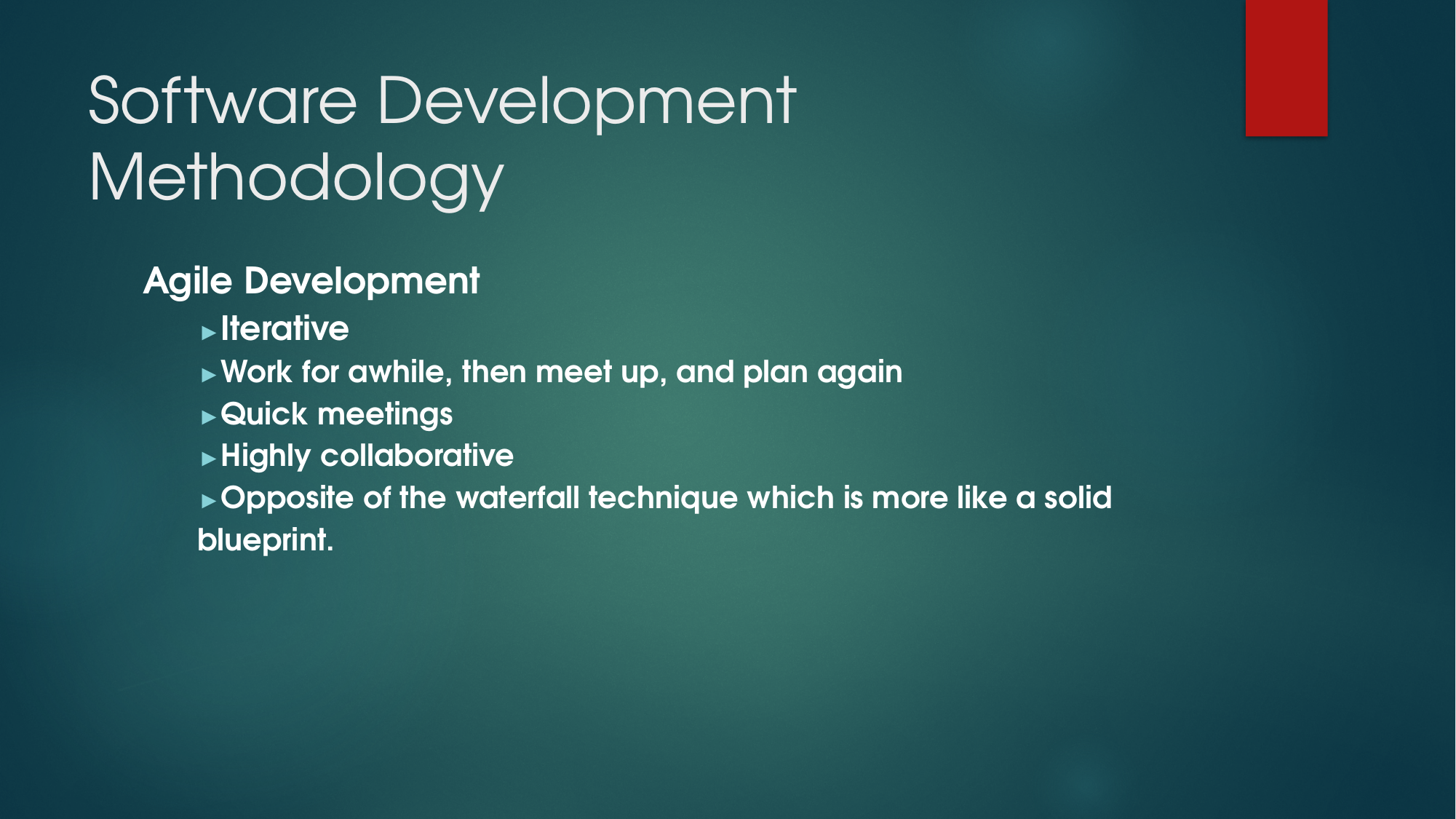

# Software Development Methodology
Agile Development
►Iterative
►Work for awhile, then meet up, and plan again
►Quick meetings
►Highly collaborative
►Opposite of the waterfall technique which is more like a solid blueprint.